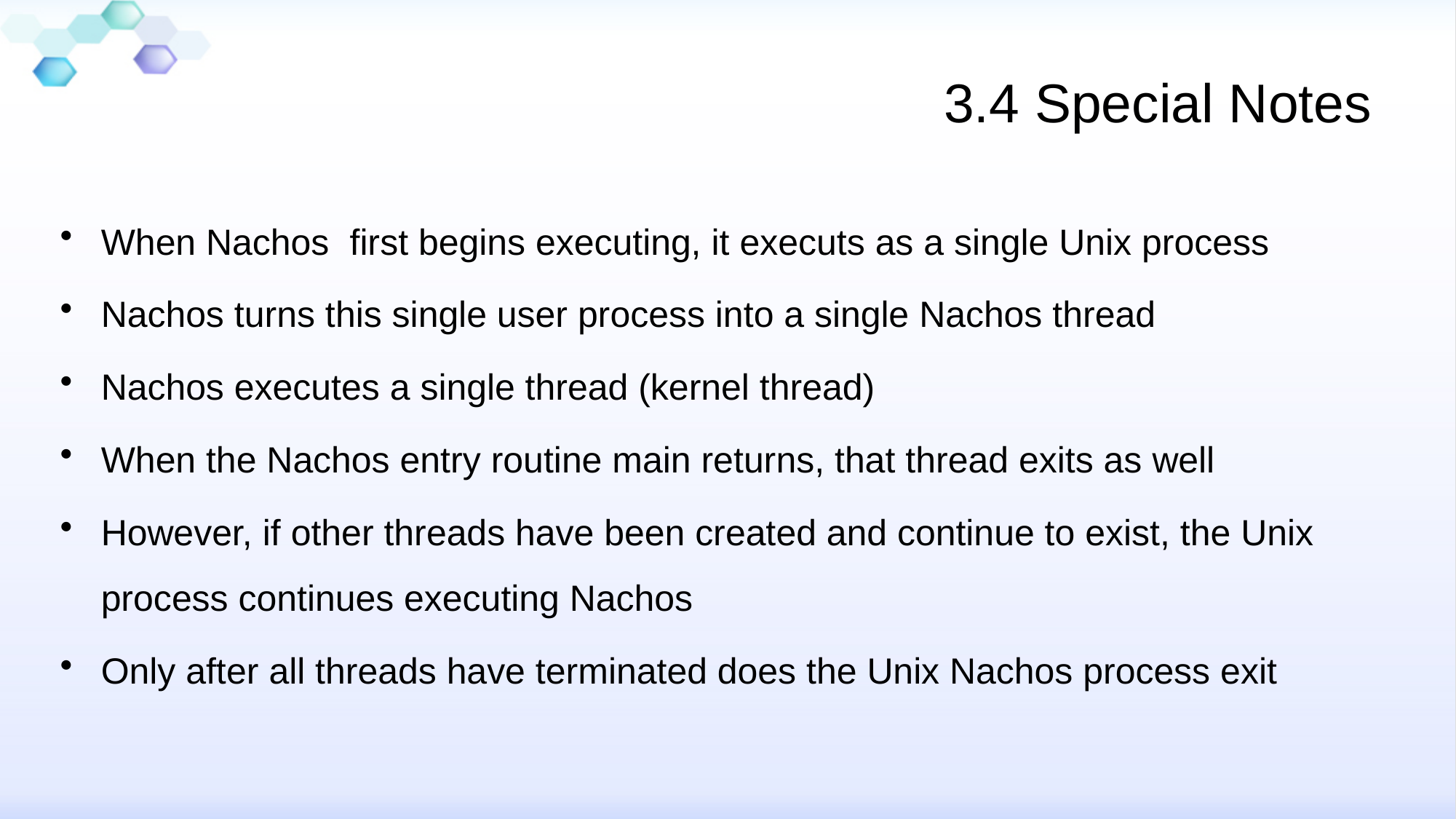

# 3.4 Special Notes
When Nachos  first begins executing, it executs as a single Unix process
Nachos turns this single user process into a single Nachos thread
Nachos executes a single thread (kernel thread)
When the Nachos entry routine main returns, that thread exits as well
However, if other threads have been created and continue to exist, the Unix process continues executing Nachos
Only after all threads have terminated does the Unix Nachos process exit